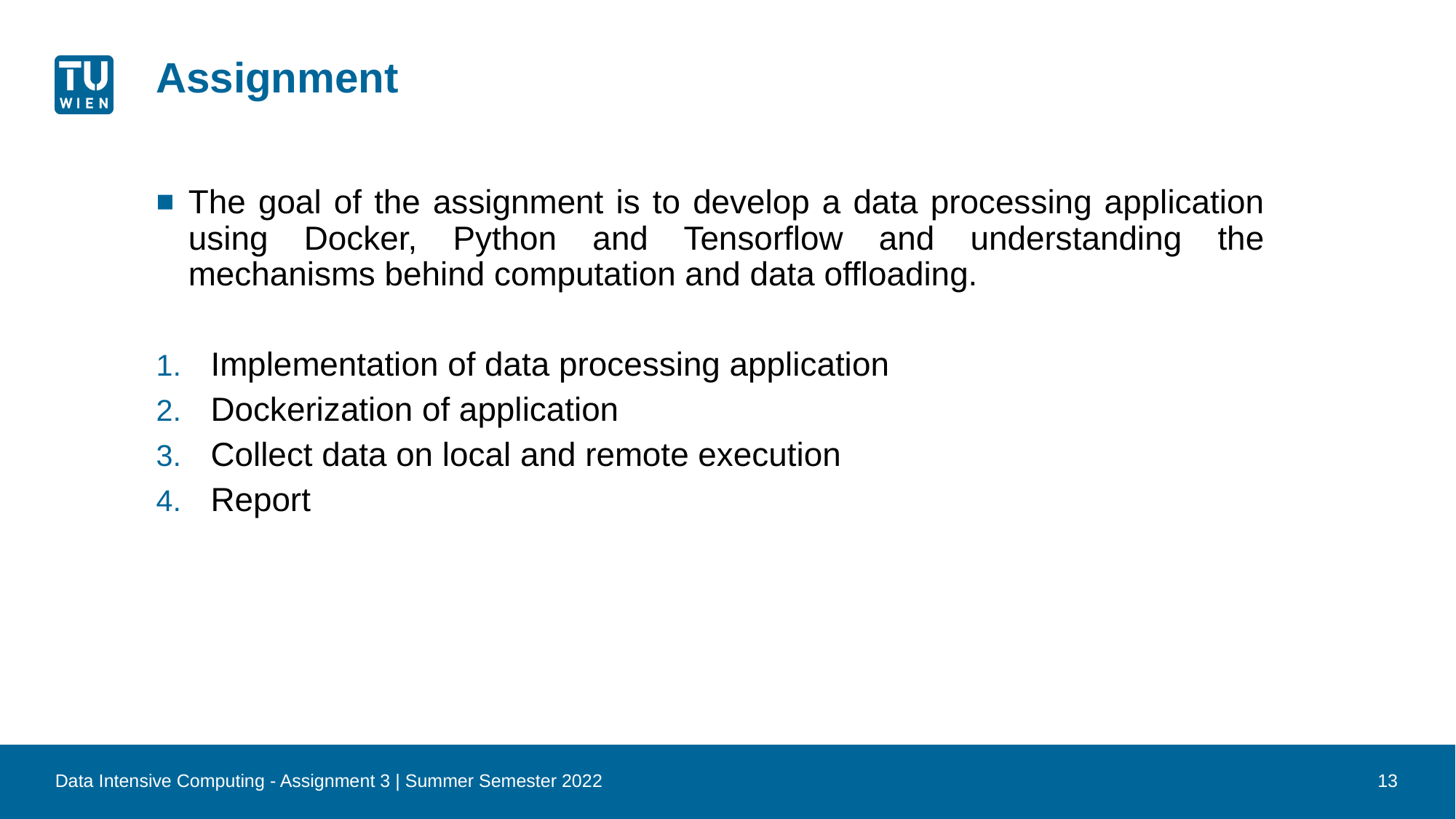

# Assignment
The goal of the assignment is to develop a data processing application using Docker, Python and Tensorflow and understanding the mechanisms behind computation and data offloading.

Implementation of data processing application
Dockerization of application
Collect data on local and remote execution
Report

Data Intensive Computing - Assignment 3 | Summer Semester 2022
13